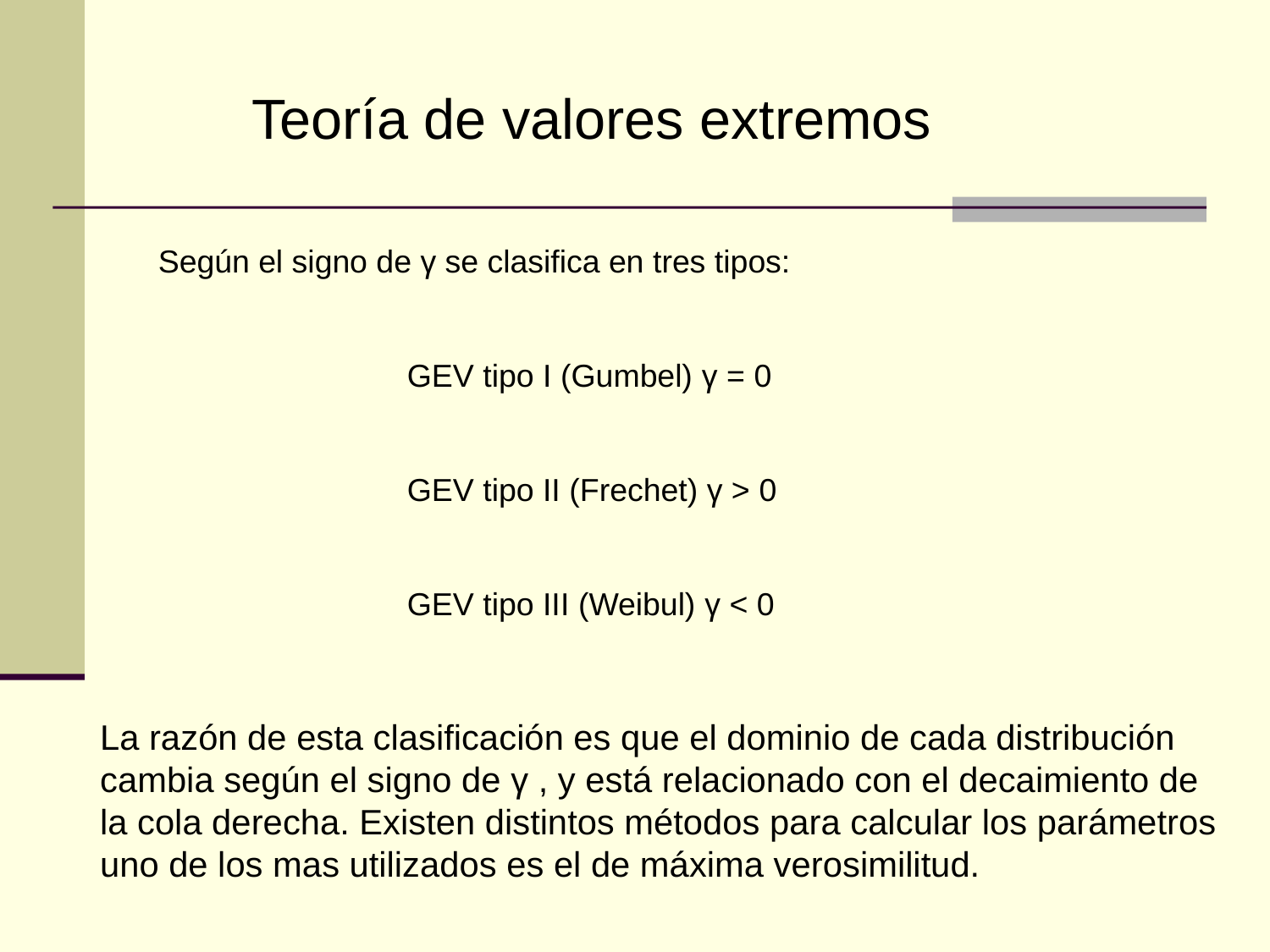

Teoría de valores extremos
Según el signo de γ se clasifica en tres tipos:

                            GEV tipo I (Gumbel) γ = 0

                            GEV tipo II (Frechet) γ > 0

                            GEV tipo III (Weibul) γ < 0
La razón de esta clasificación es que el dominio de cada distribución cambia según el signo de γ , y está relacionado con el decaimiento de la cola derecha. Existen distintos métodos para calcular los parámetros uno de los mas utilizados es el de máxima verosimilitud.